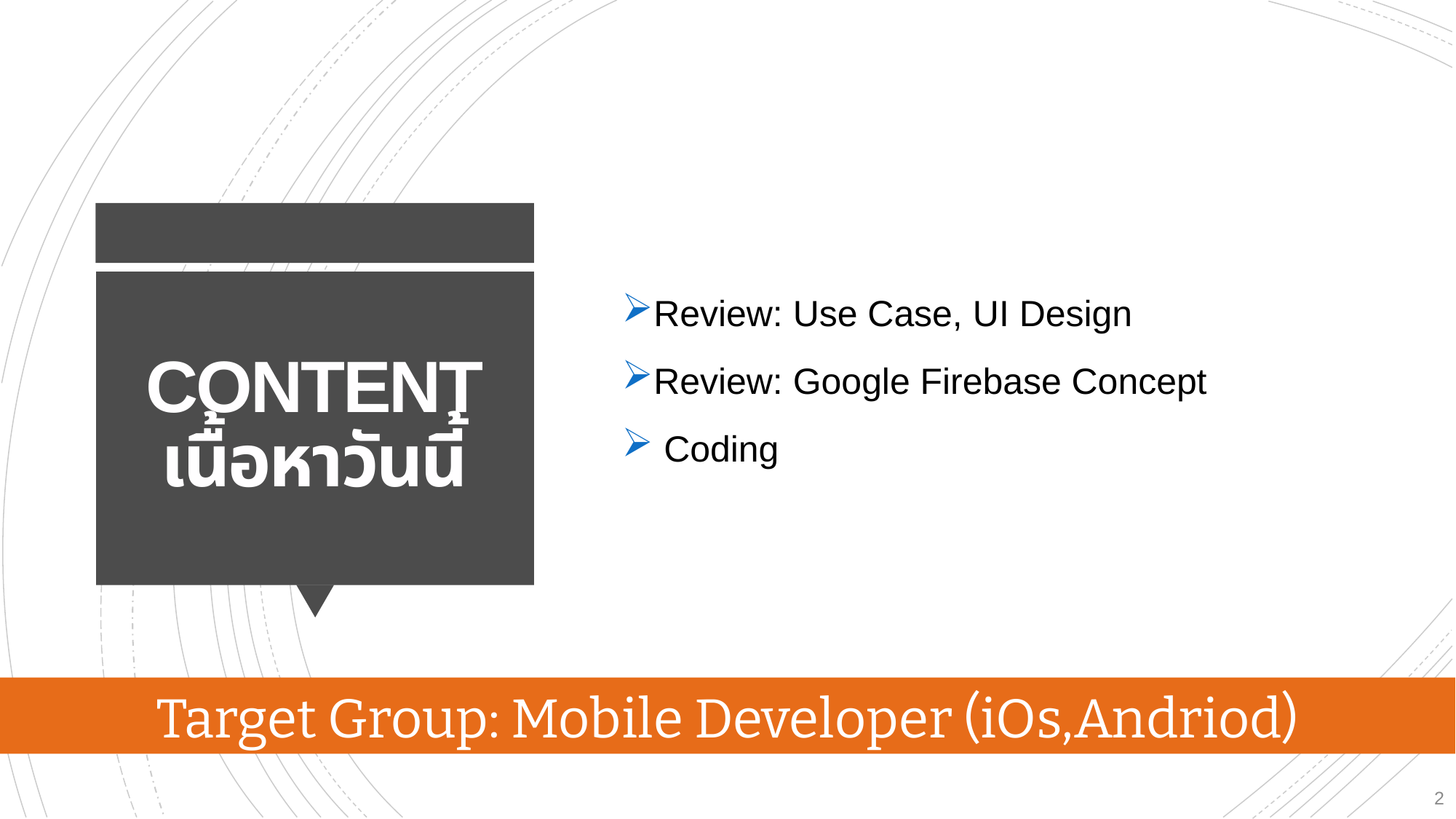

Review: Use Case, UI Design
Review: Google Firebase Concept
 Coding

# CONTENT เนื้อหาวันนี้
Target Group: Mobile Developer (iOs,Andriod)
2